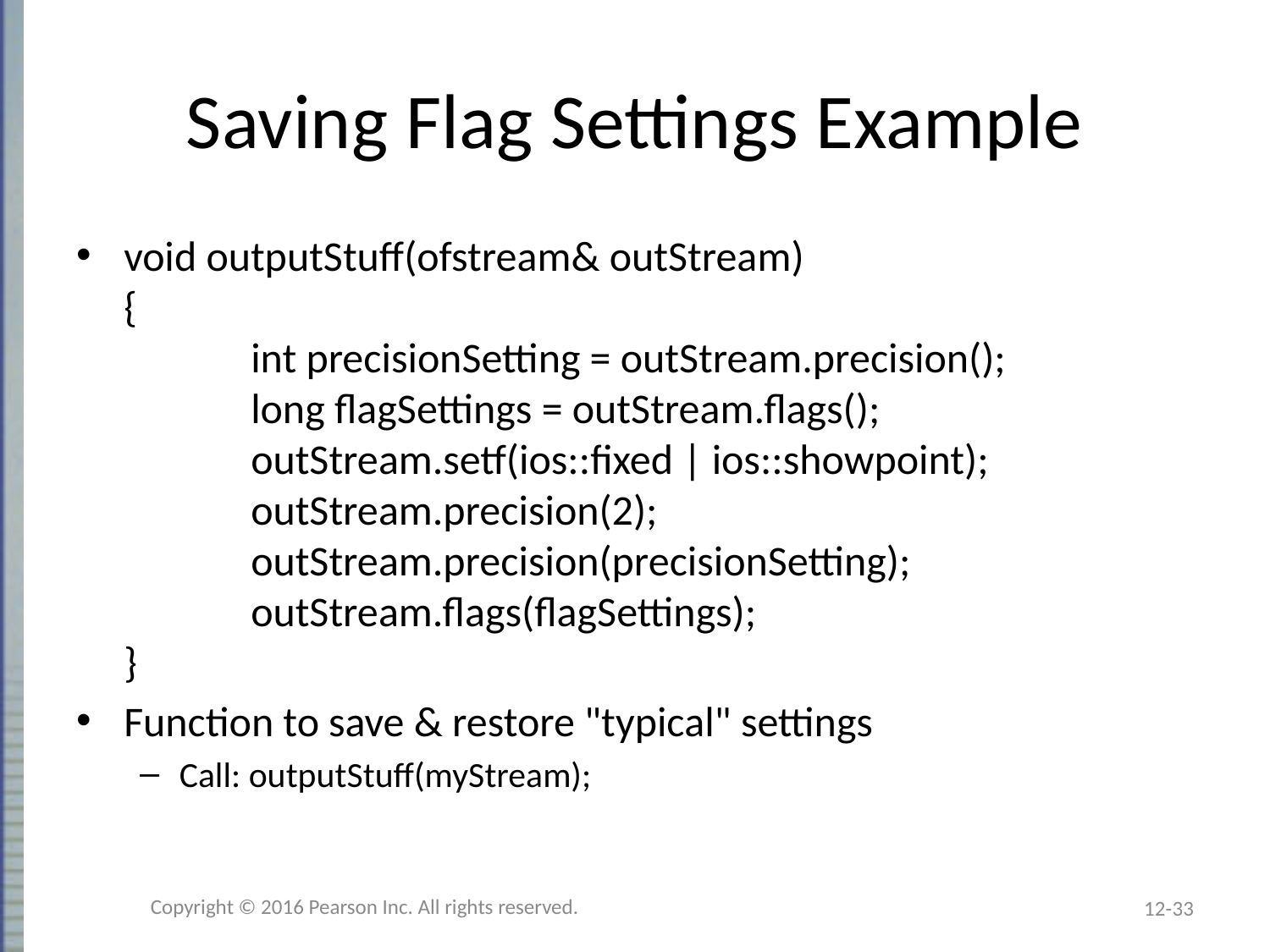

# Saving Flag Settings Example
void outputStuff(ofstream& outStream)
{
	int precisionSetting = outStream.precision();
	long flagSettings = outStream.flags();
	outStream.setf(ios::fixed | ios::showpoint);
	outStream.precision(2);
	outStream.precision(precisionSetting);
	outStream.flags(flagSettings);
}
Function to save & restore "typical" settings
Call: outputStuff(myStream);
Copyright © 2016 Pearson Inc. All rights reserved.
12-33